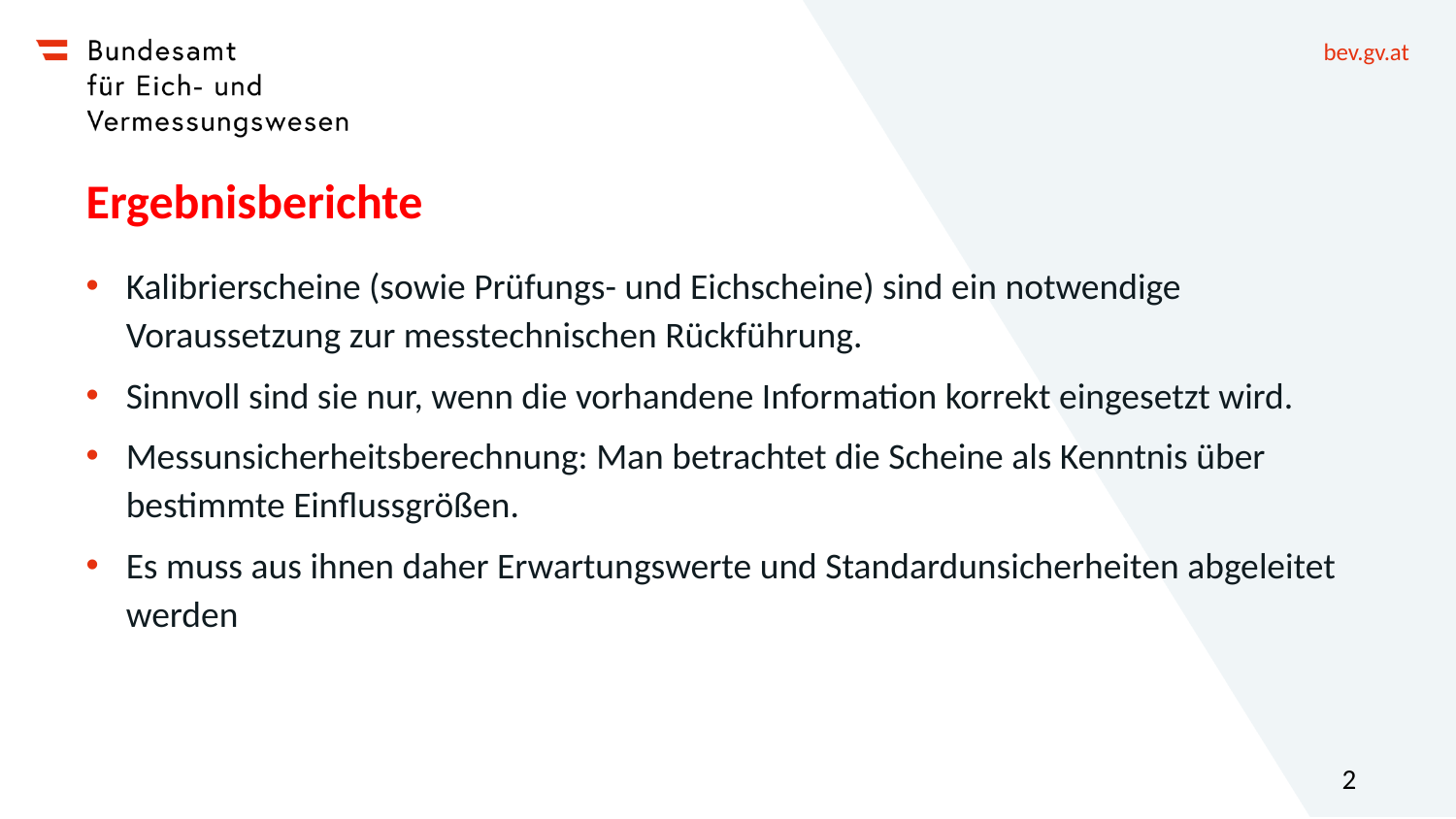

# Ergebnisberichte
Kalibrierscheine (sowie Prüfungs- und Eichscheine) sind ein notwendige Voraussetzung zur messtechnischen Rückführung.
Sinnvoll sind sie nur, wenn die vorhandene Information korrekt eingesetzt wird.
Messunsicherheitsberechnung: Man betrachtet die Scheine als Kenntnis über bestimmte Einflussgrößen.
Es muss aus ihnen daher Erwartungswerte und Standardunsicherheiten abgeleitet werden
2